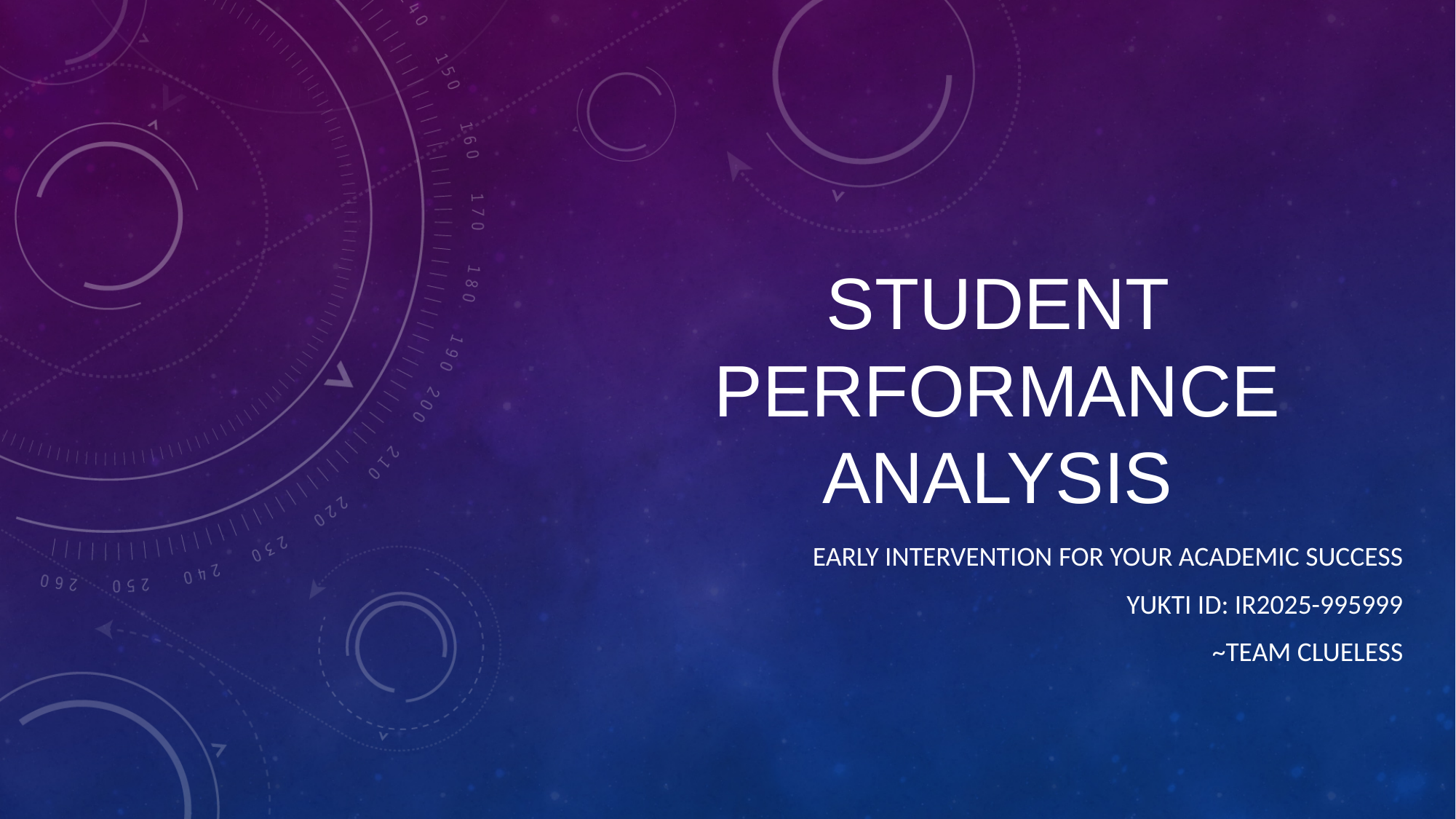

# STUDENT PERFORMANCE ANALYSIS
EARLY INTERVENTION FOR YOUR ACADEMIC SUCCESS
YUKTI ID: IR2025-995999
~TEAM CLUELESS